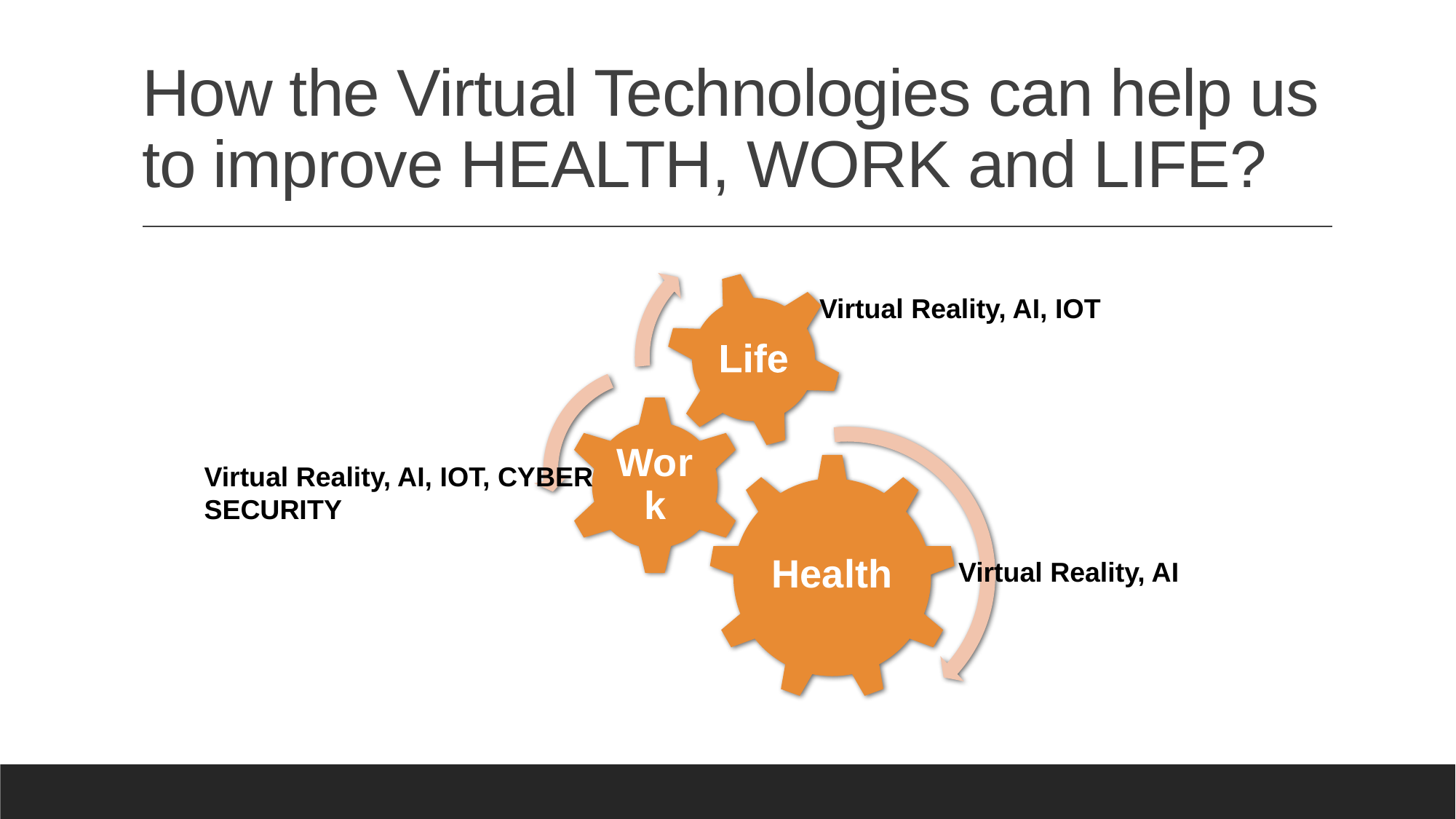

# How the Virtual Technologies can help us to improve HEALTH, WORK and LIFE?
Health
Work
Life
Virtual Reality, AI, IOT
Virtual Reality, AI, IOT, CYBER SECURITY
Virtual Reality, AI